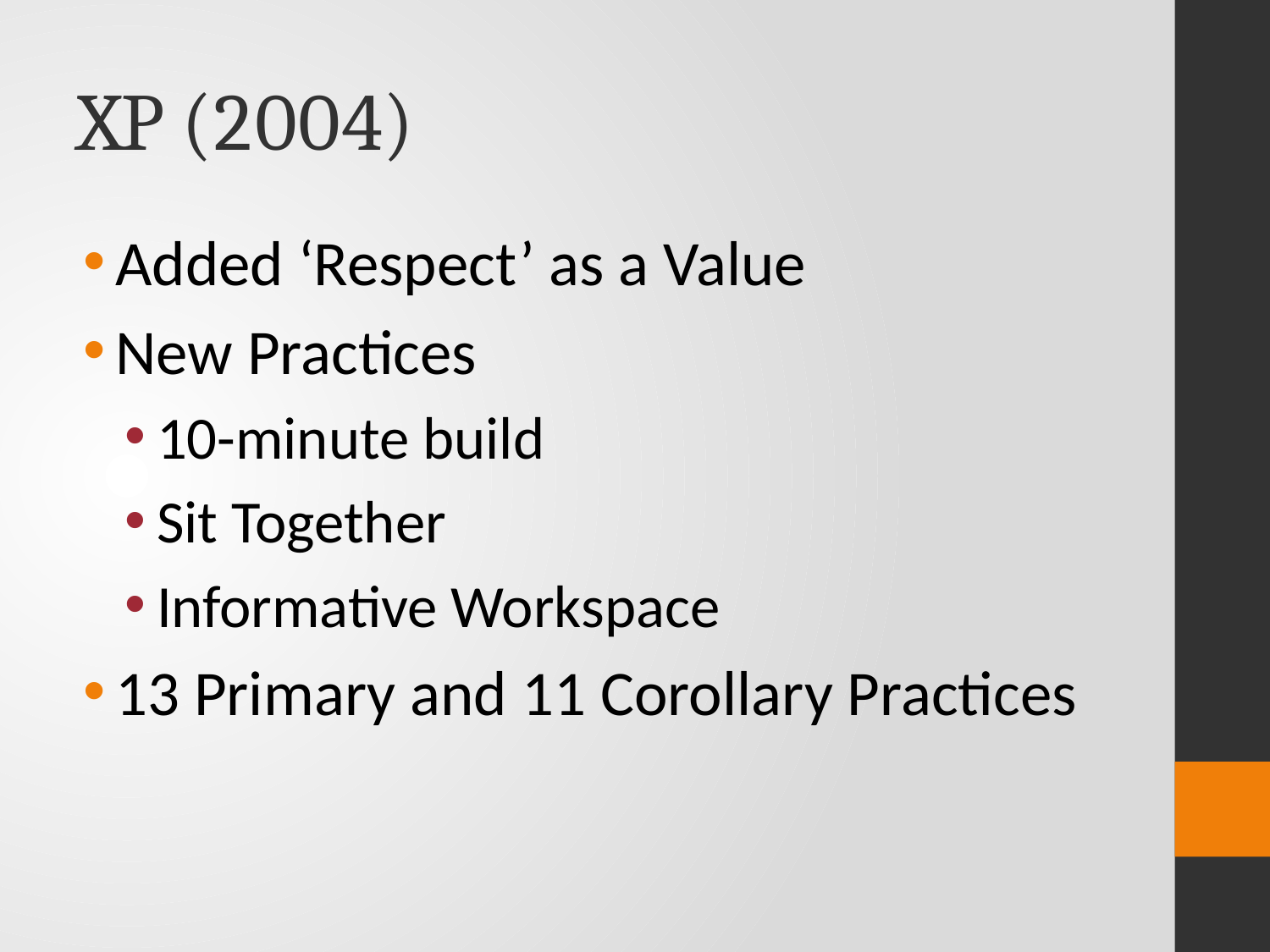

# XP (2004)
Added ‘Respect’ as a Value
New Practices
10-minute build
Sit Together
Informative Workspace
13 Primary and 11 Corollary Practices